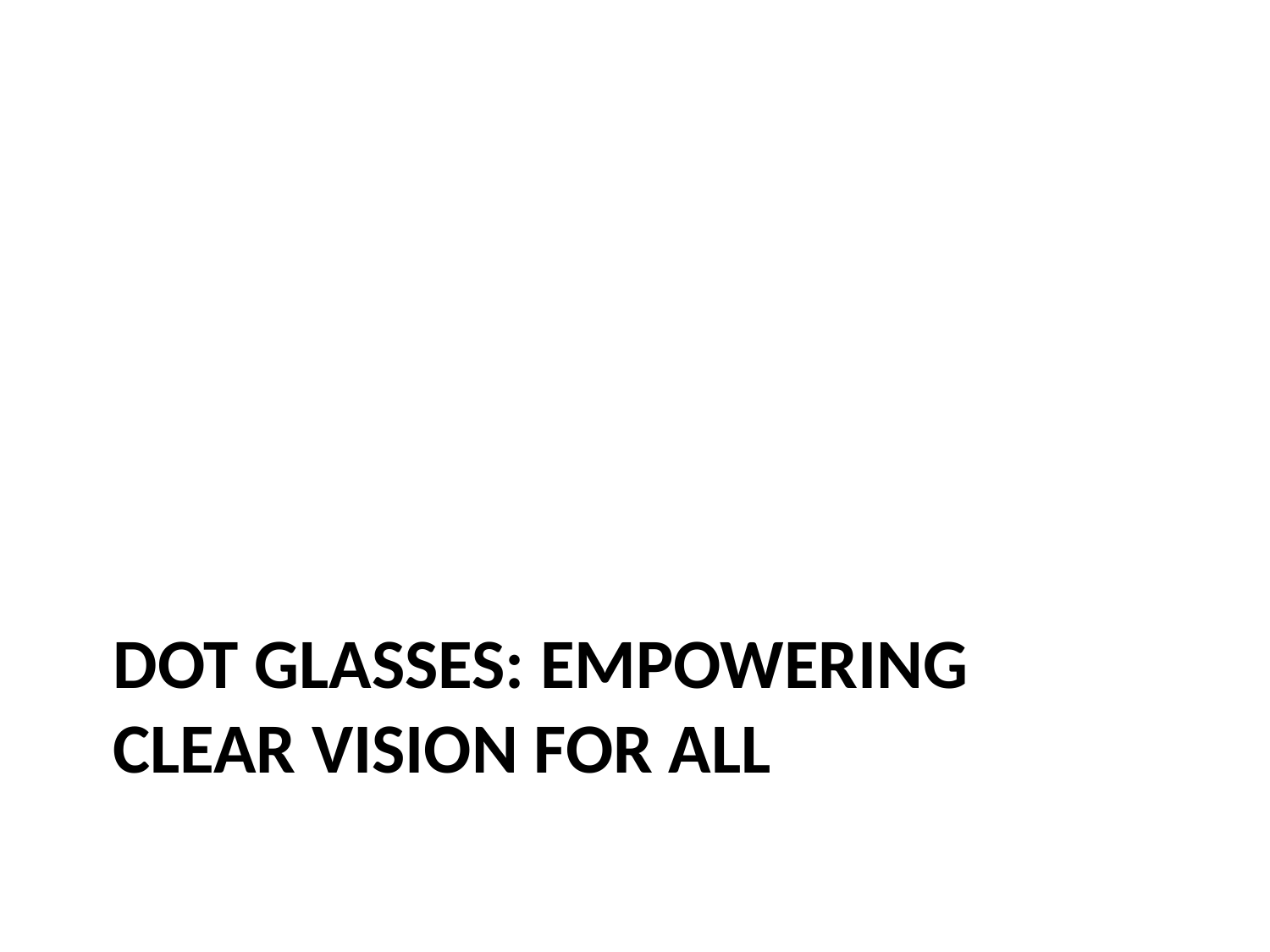

# Dot Glasses: Empowering Clear Vision for All